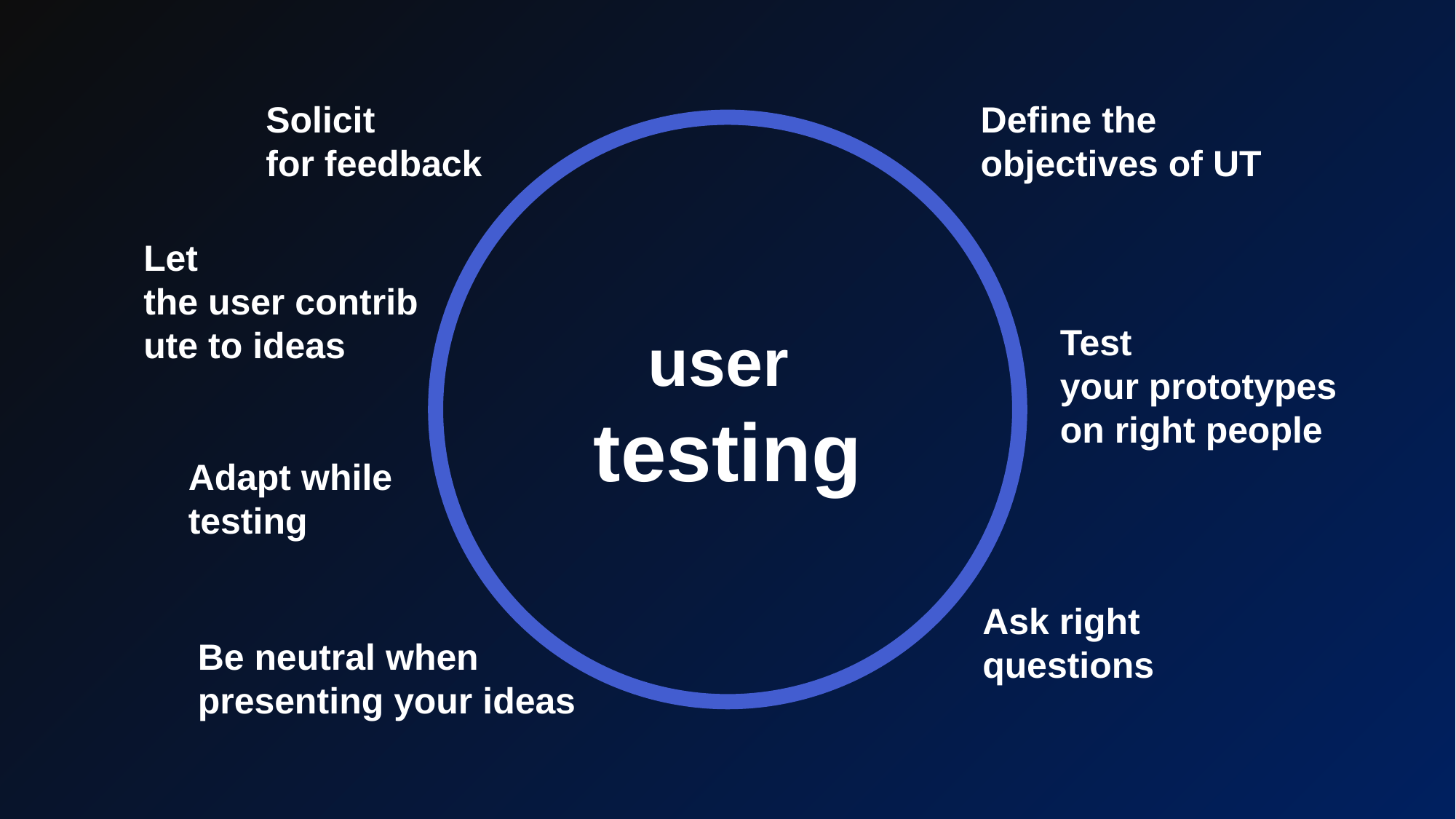

Solicit  for feedback
Define the objectives of UT

Let the user contribute to ideas
user
testing
Test your prototypes on right people
Adapt while testing
Ask right questions
Be neutral when presenting your ideas